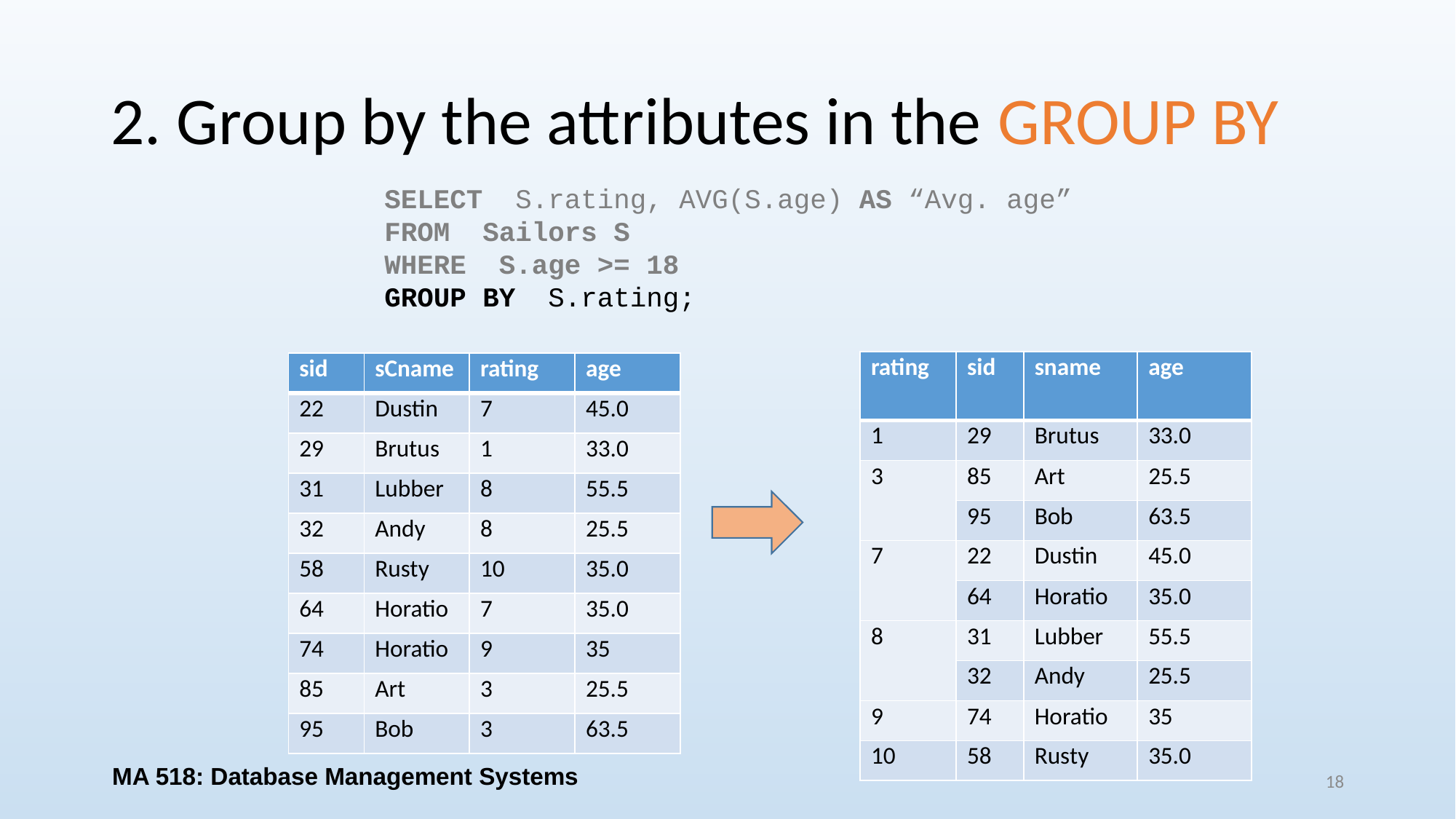

# 2. Group by the attributes in the GROUP BY
SELECT  S.rating, AVG(S.age) AS “Avg. age”
FROM  Sailors S
WHERE  S.age >= 18
GROUP BY  S.rating;
| rating | sid | sname | age |
| --- | --- | --- | --- |
| 1 | 29 | Brutus | 33.0 |
| 3 | 85 | Art | 25.5 |
|  | 95 | Bob | 63.5 |
| 7 | 22 | Dustin | 45.0 |
|  | 64 | Horatio | 35.0 |
| 8 | 31 | Lubber | 55.5 |
|  | 32 | Andy | 25.5 |
| 9 | 74 | Horatio | 35 |
| 10 | 58 | Rusty | 35.0 |
| sid | sCname | rating | age |
| --- | --- | --- | --- |
| 22 | Dustin | 7 | 45.0 |
| 29 | Brutus | 1 | 33.0 |
| 31 | Lubber | 8 | 55.5 |
| 32 | Andy | 8 | 25.5 |
| 58 | Rusty | 10 | 35.0 |
| 64 | Horatio | 7 | 35.0 |
| 74 | Horatio | 9 | 35 |
| 85 | Art | 3 | 25.5 |
| 95 | Bob | 3 | 63.5 |

MA 518: Database Management Systems
18